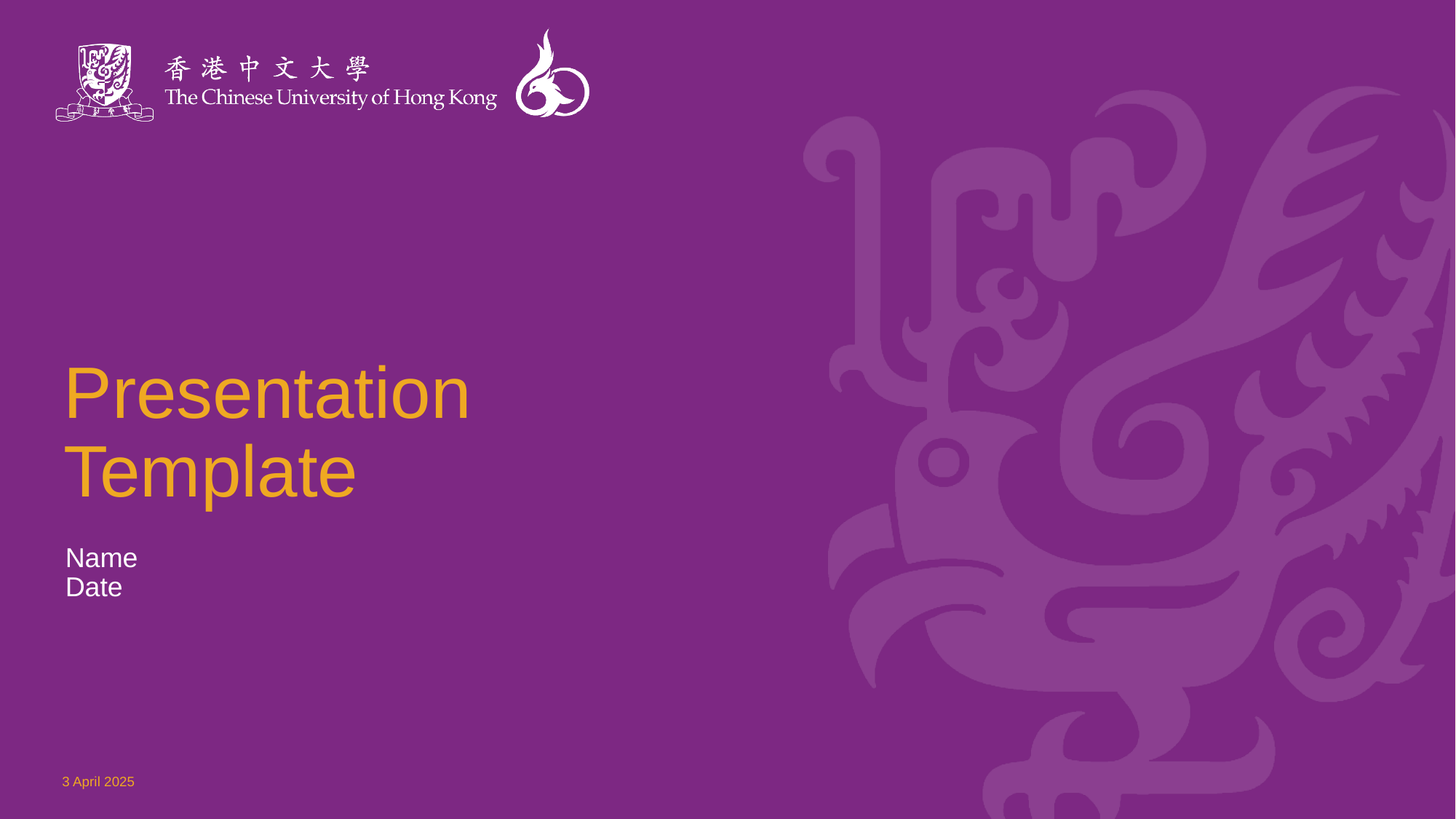

# Presentation Template
Name
Date
3 April 2025